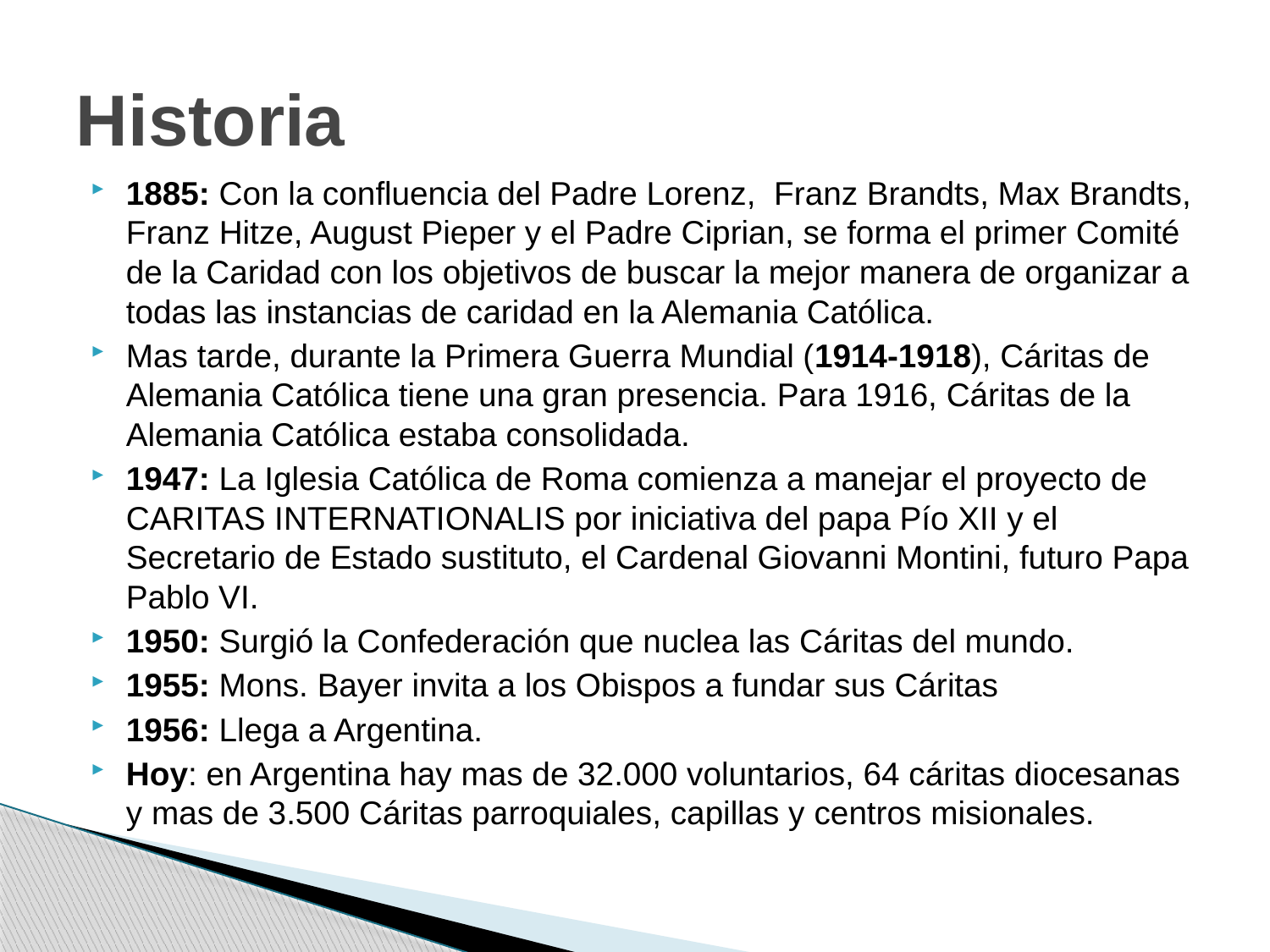

# Historia
1885: Con la confluencia del Padre Lorenz,  Franz Brandts, Max Brandts, Franz Hitze, August Pieper y el Padre Ciprian, se forma el primer Comité de la Caridad con los objetivos de buscar la mejor manera de organizar a todas las instancias de caridad en la Alemania Católica.
Mas tarde, durante la Primera Guerra Mundial (1914-1918), Cáritas de Alemania Católica tiene una gran presencia. Para 1916, Cáritas de la Alemania Católica estaba consolidada.
1947: La Iglesia Católica de Roma comienza a manejar el proyecto de CARITAS INTERNATIONALIS por iniciativa del papa Pío XII y el Secretario de Estado sustituto, el Cardenal Giovanni Montini, futuro Papa Pablo VI.
1950: Surgió la Confederación que nuclea las Cáritas del mundo.
1955: Mons. Bayer invita a los Obispos a fundar sus Cáritas
1956: Llega a Argentina.
Hoy: en Argentina hay mas de 32.000 voluntarios, 64 cáritas diocesanas y mas de 3.500 Cáritas parroquiales, capillas y centros misionales.